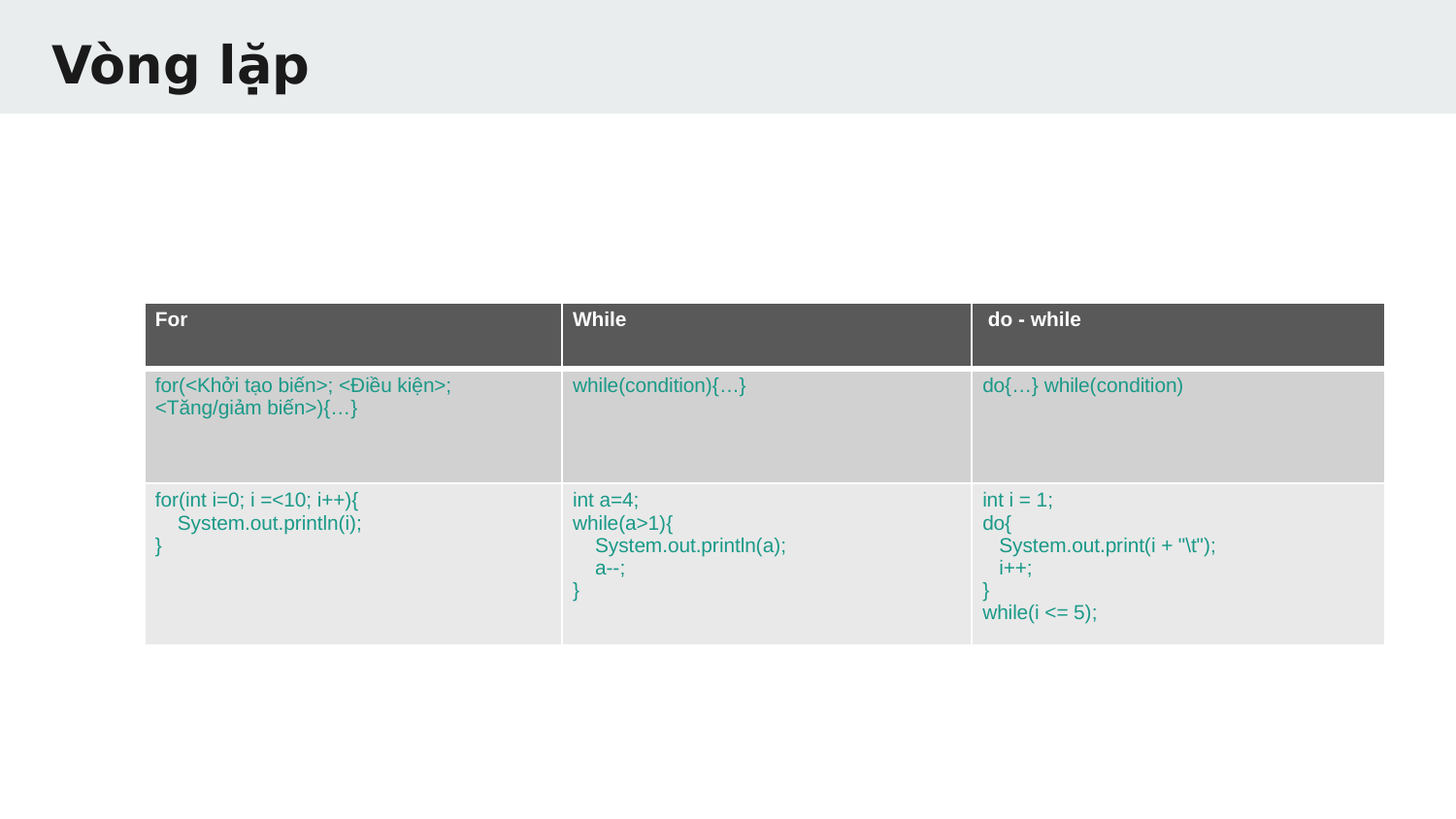

# Vòng lặp
| For | While | do - while |
| --- | --- | --- |
| for(<Khởi tạo biến>; <Điều kiện>; <Tăng/giảm biến>){…} | while(condition){…} | do{…} while(condition) |
| for(int i=0; i =<10; i++){ System.out.println(i); } | int a=4; while(a>1){ System.out.println(a); a--; } | int i = 1; do{ System.out.print(i + "\t"); i++; } while(i <= 5); |